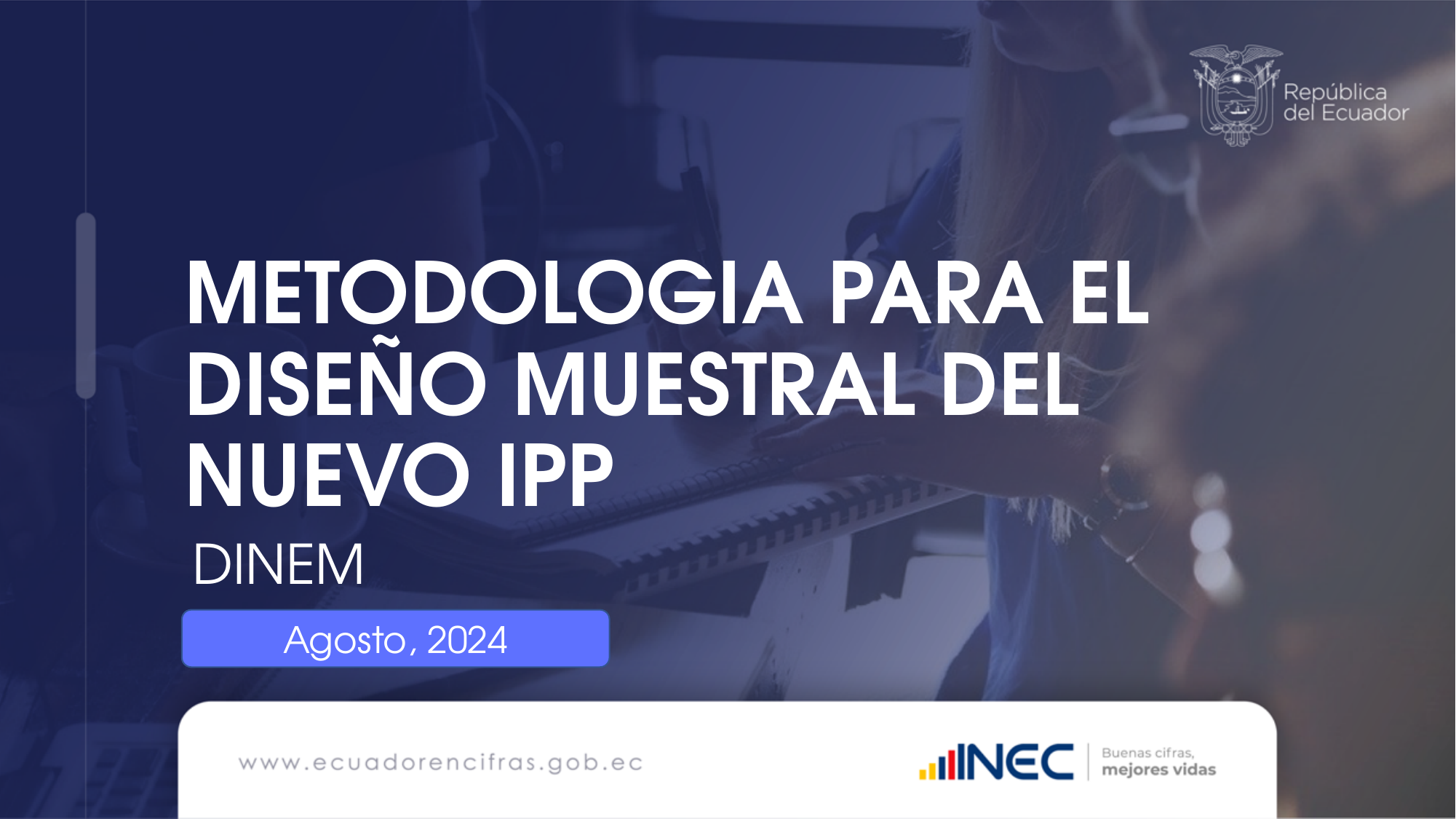

# METODOLOGIA PARA EL DISEÑO MUESTRAL DEL NUEVO IPP
DINEM
Agosto, 2024